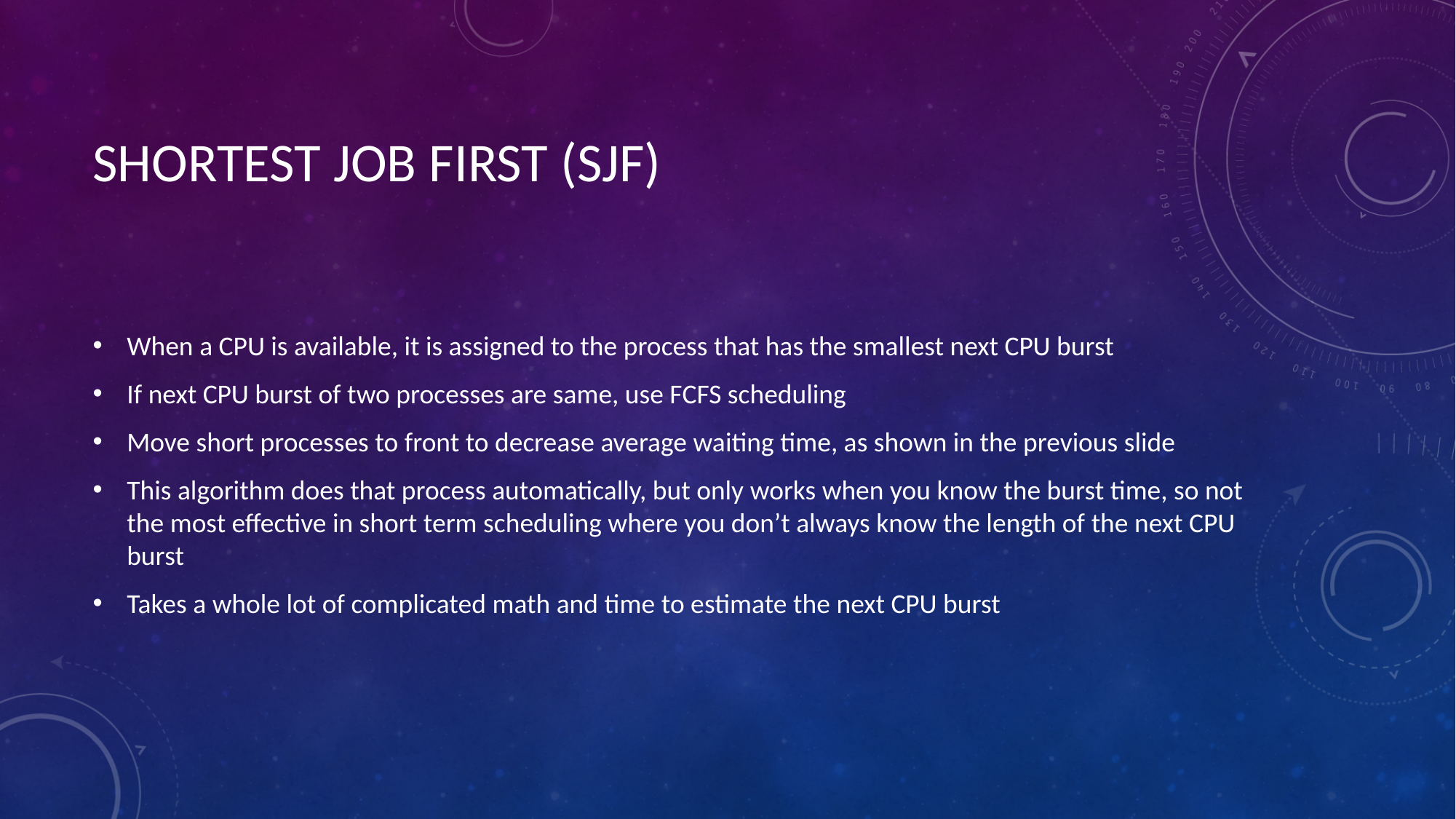

# Shortest Job First (SJF)
When a CPU is available, it is assigned to the process that has the smallest next CPU burst
If next CPU burst of two processes are same, use FCFS scheduling
Move short processes to front to decrease average waiting time, as shown in the previous slide
This algorithm does that process automatically, but only works when you know the burst time, so not the most effective in short term scheduling where you don’t always know the length of the next CPU burst
Takes a whole lot of complicated math and time to estimate the next CPU burst